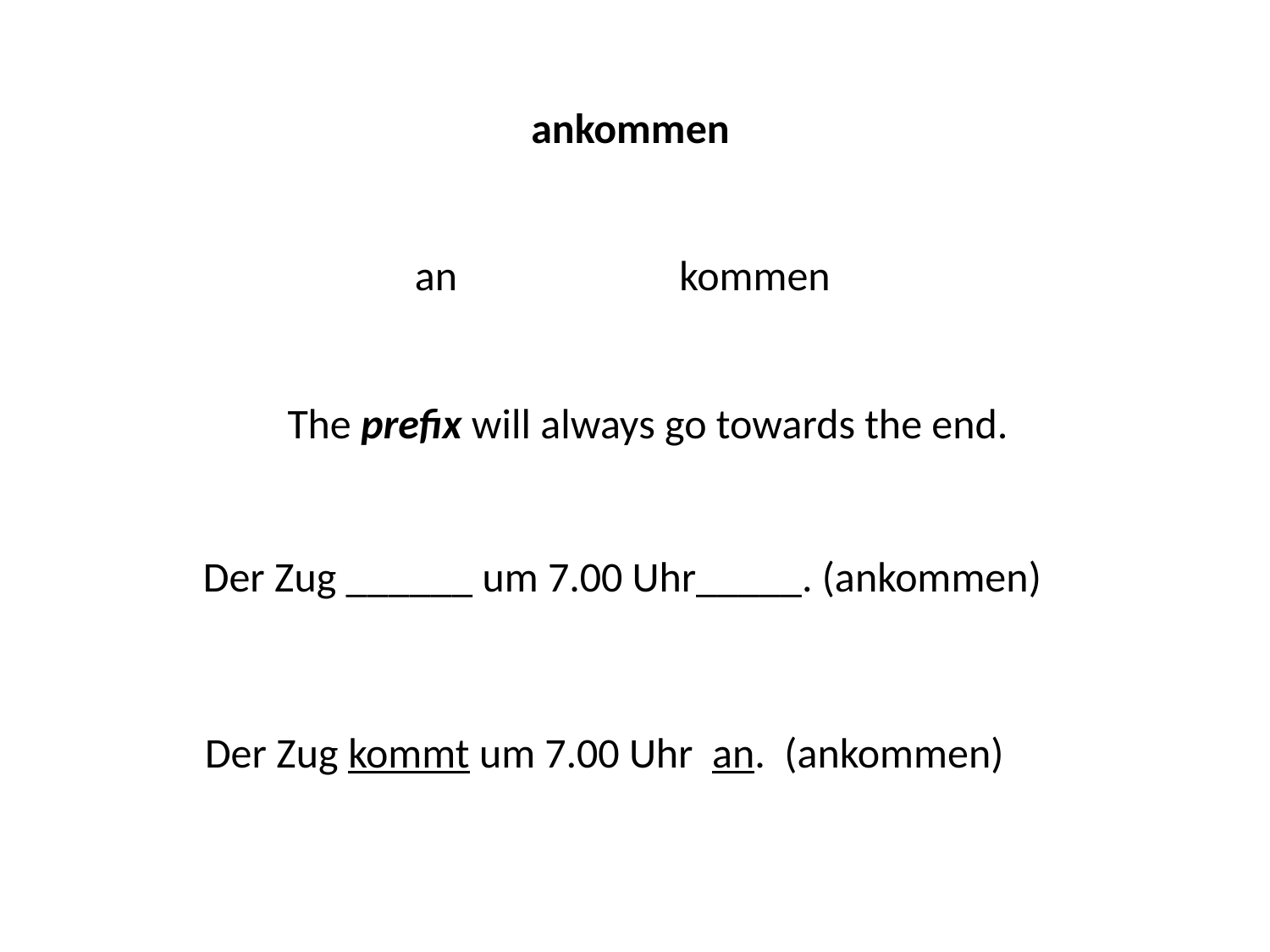

ankommen
an
kommen
The prefix will always go towards the end.
Der Zug ______ um 7.00 Uhr_____. (ankommen)
Der Zug kommt um 7.00 Uhr  an.  (ankommen)